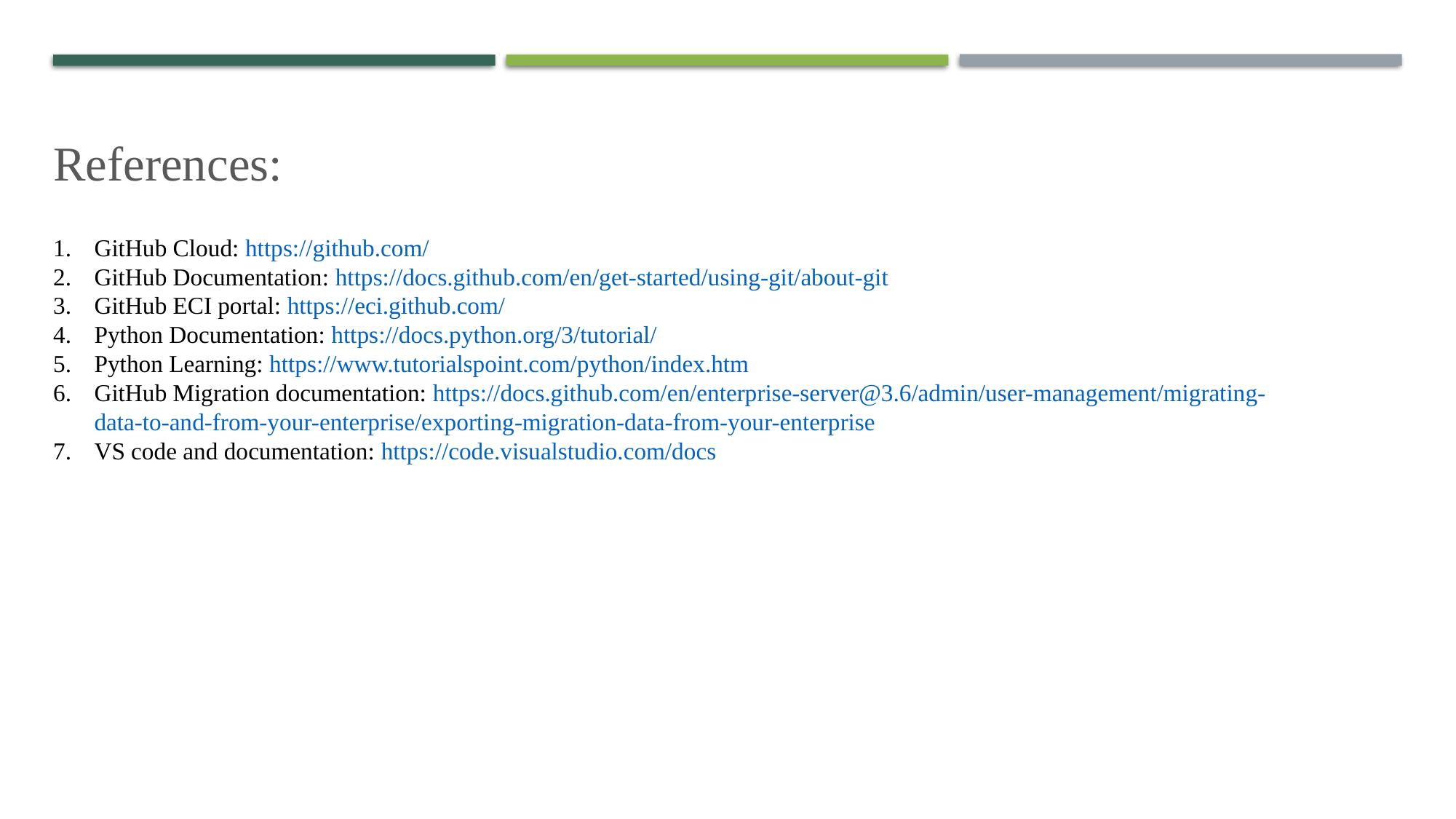

References:

GitHub Cloud: https://github.com/
GitHub Documentation: https://docs.github.com/en/get-started/using-git/about-git
GitHub ECI portal: https://eci.github.com/
Python Documentation: https://docs.python.org/3/tutorial/
Python Learning: https://www.tutorialspoint.com/python/index.htm
GitHub Migration documentation: https://docs.github.com/en/enterprise-server@3.6/admin/user-management/migrating-data-to-and-from-your-enterprise/exporting-migration-data-from-your-enterprise
VS code and documentation: https://code.visualstudio.com/docs